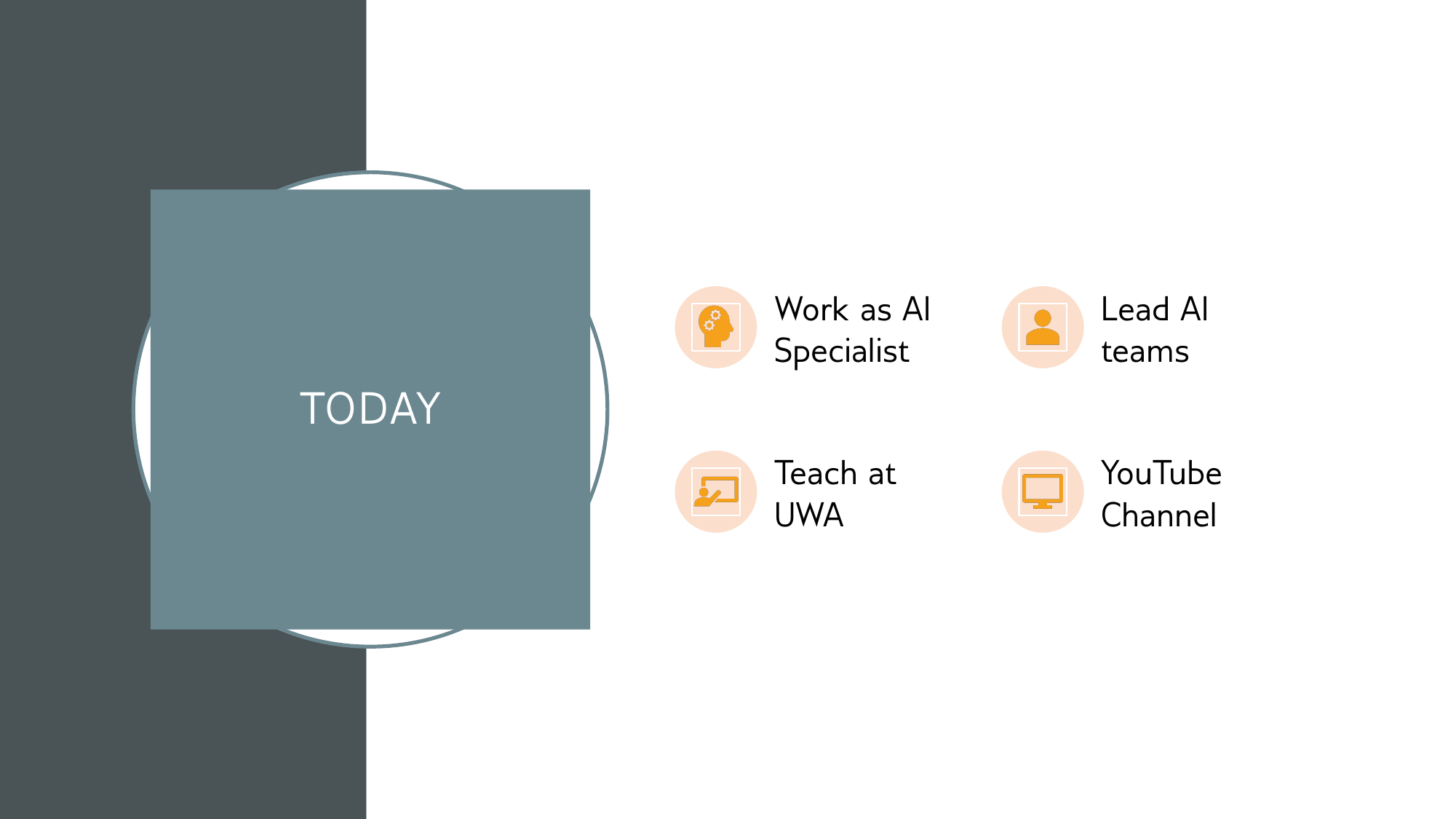

Work as AI Specialist
Lead AI teams
Teach at UWA
YouTube Channel

# Today